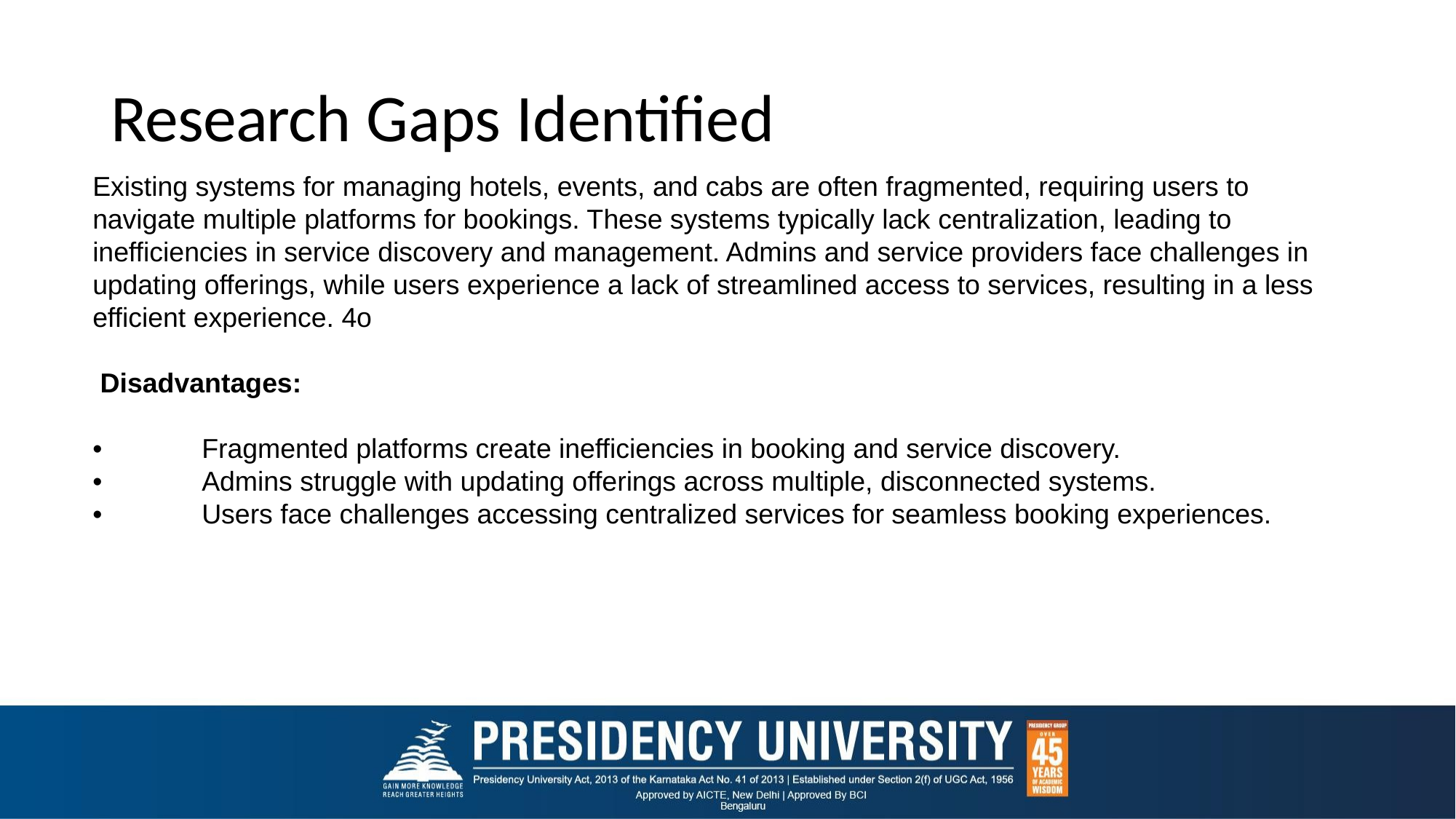

# Research Gaps Identified
Existing systems for managing hotels, events, and cabs are often fragmented, requiring users to navigate multiple platforms for bookings. These systems typically lack centralization, leading to inefficiencies in service discovery and management. Admins and service providers face challenges in updating offerings, while users experience a lack of streamlined access to services, resulting in a less efficient experience. 4o

 Disadvantages:

•	Fragmented platforms create inefficiencies in booking and service discovery.
•	Admins struggle with updating offerings across multiple, disconnected systems.
•	Users face challenges accessing centralized services for seamless booking experiences.